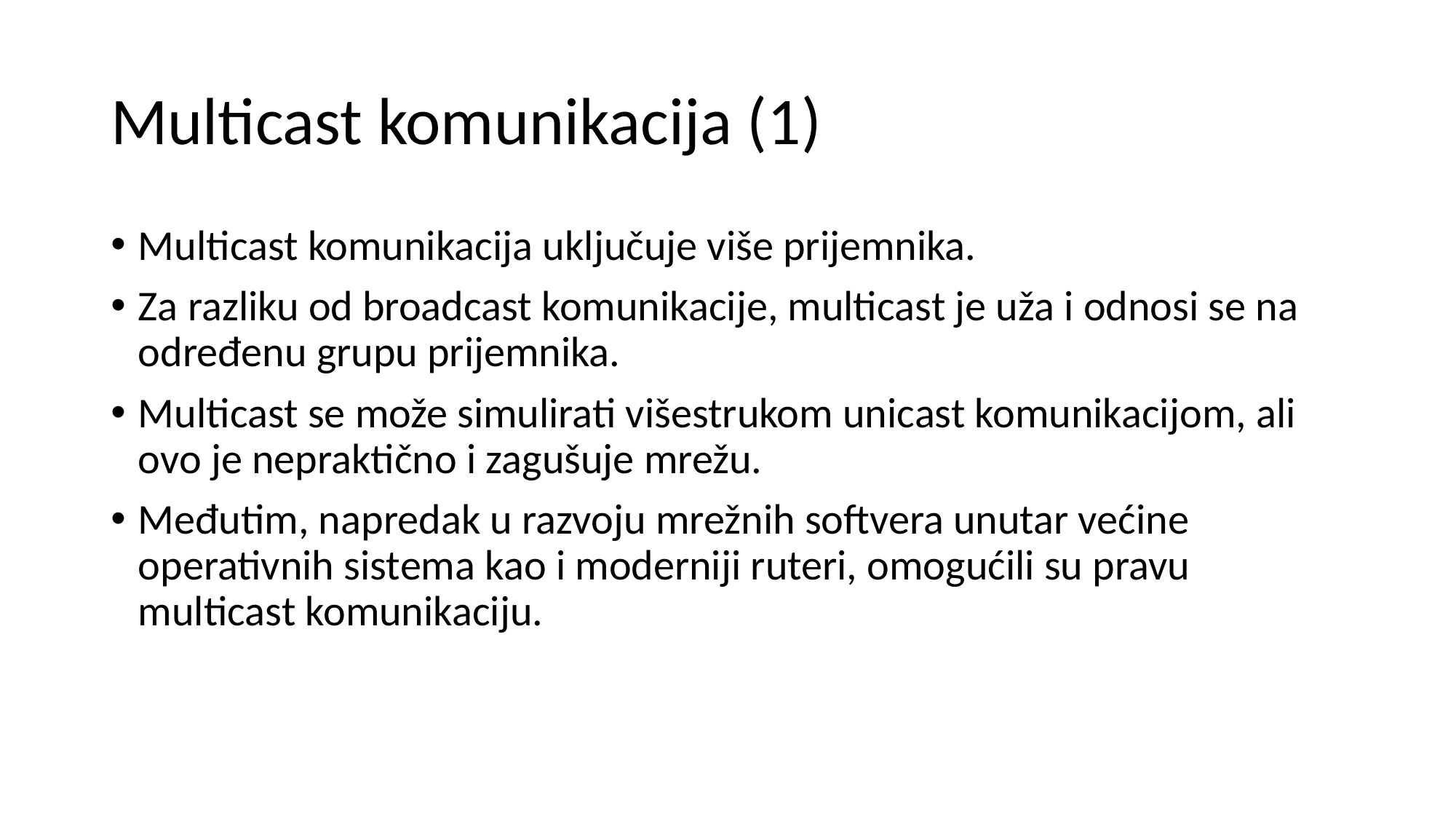

# Multicast komunikacija (1)
Multicast komunikacija uključuje više prijemnika.
Za razliku od broadcast komunikacije, multicast je uža i odnosi se na određenu grupu prijemnika.
Multicast se može simulirati višestrukom unicast komunikacijom, ali ovo je nepraktično i zagušuje mrežu.
Međutim, napredak u razvoju mrežnih softvera unutar većine operativnih sistema kao i moderniji ruteri, omogućili su pravu multicast komunikaciju.